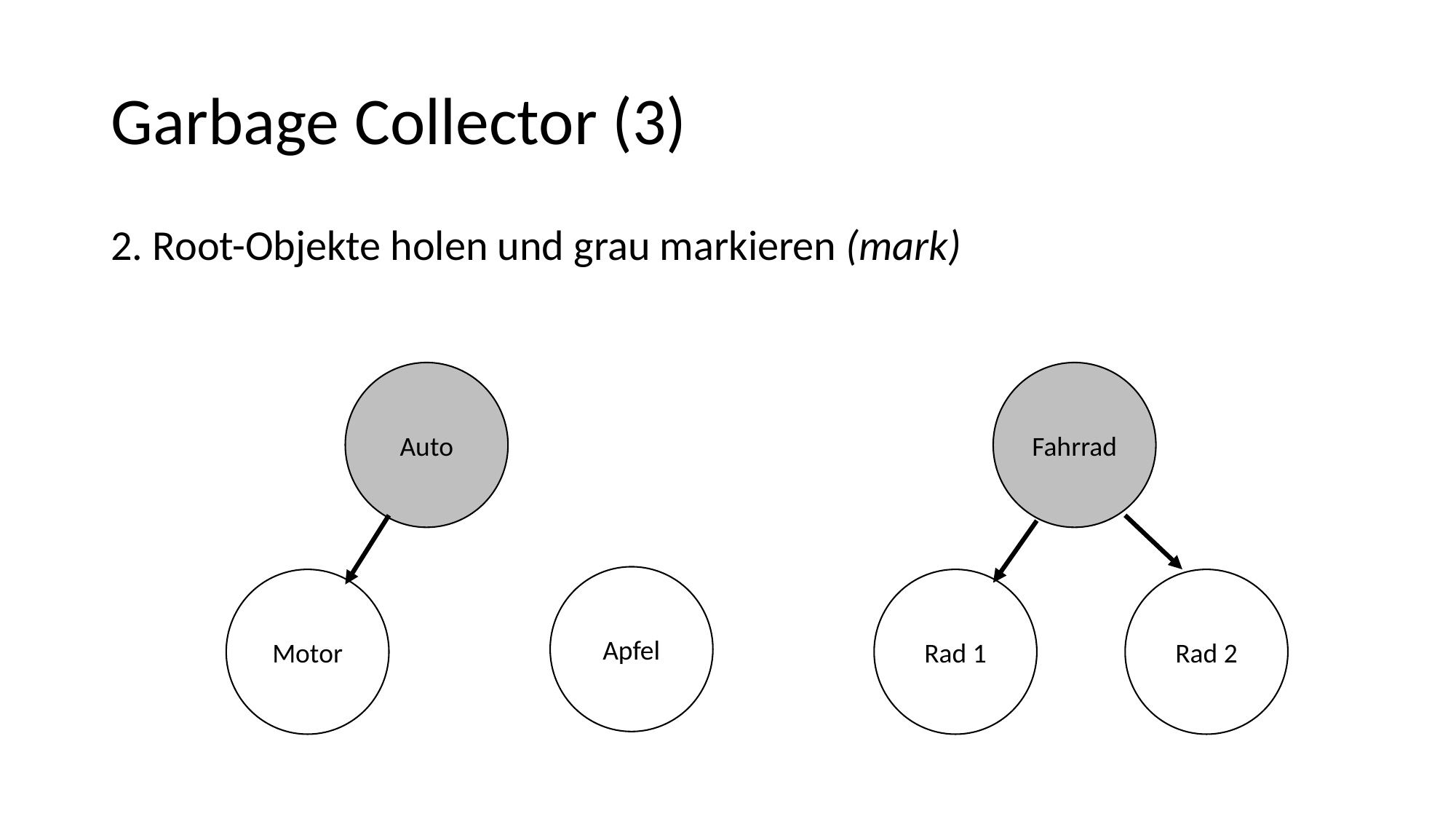

# Garbage Collector (3)
2. Root-Objekte holen und grau markieren (mark)
Auto
Fahrrad
Apfel
Motor
Rad 1
Rad 2